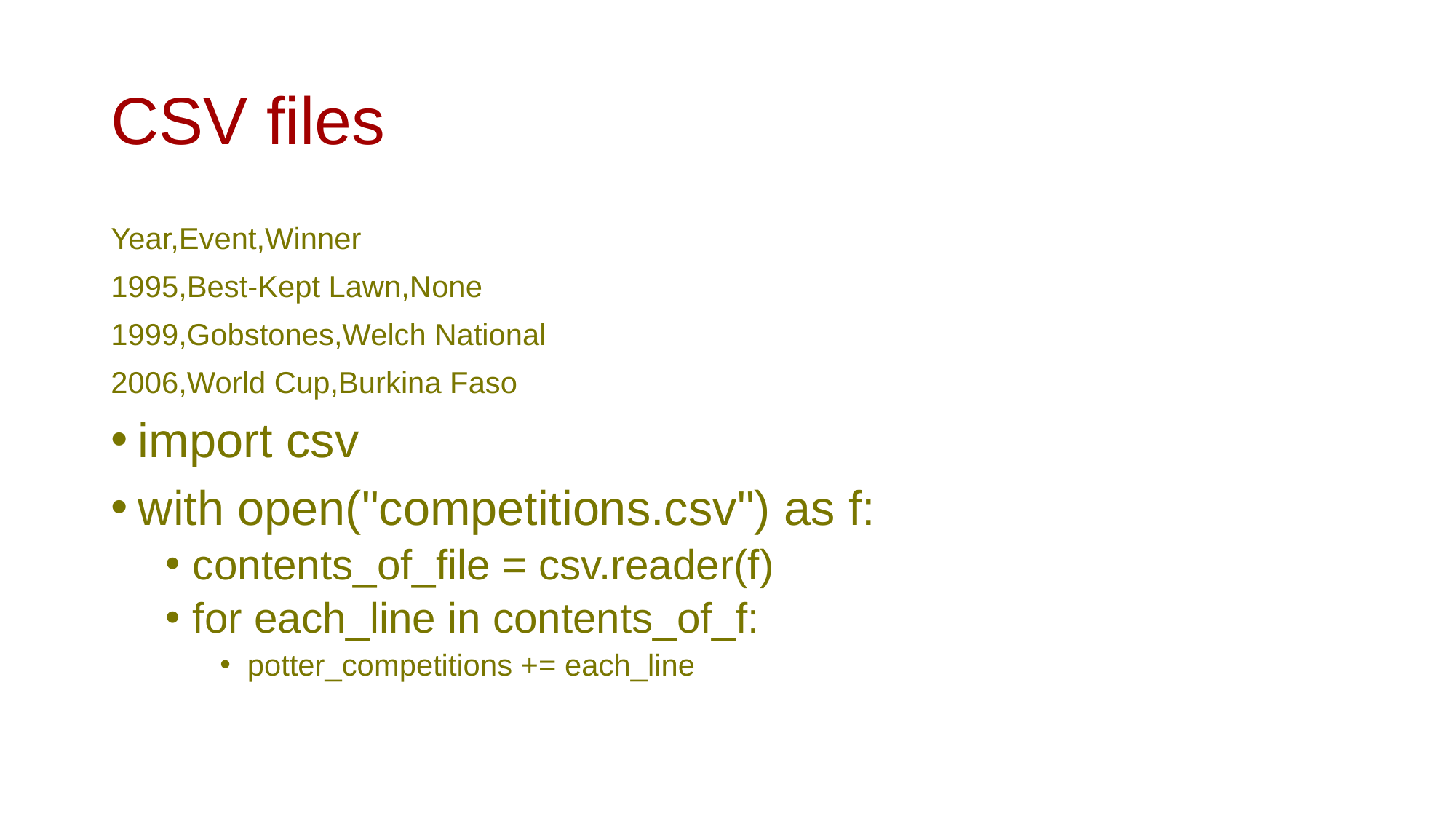

# CSV files
Year,Event,Winner
1995,Best-Kept Lawn,None
1999,Gobstones,Welch National
2006,World Cup,Burkina Faso
import csv
with open("competitions.csv") as f:
contents_of_file = csv.reader(f)
for each_line in contents_of_f:
potter_competitions += each_line